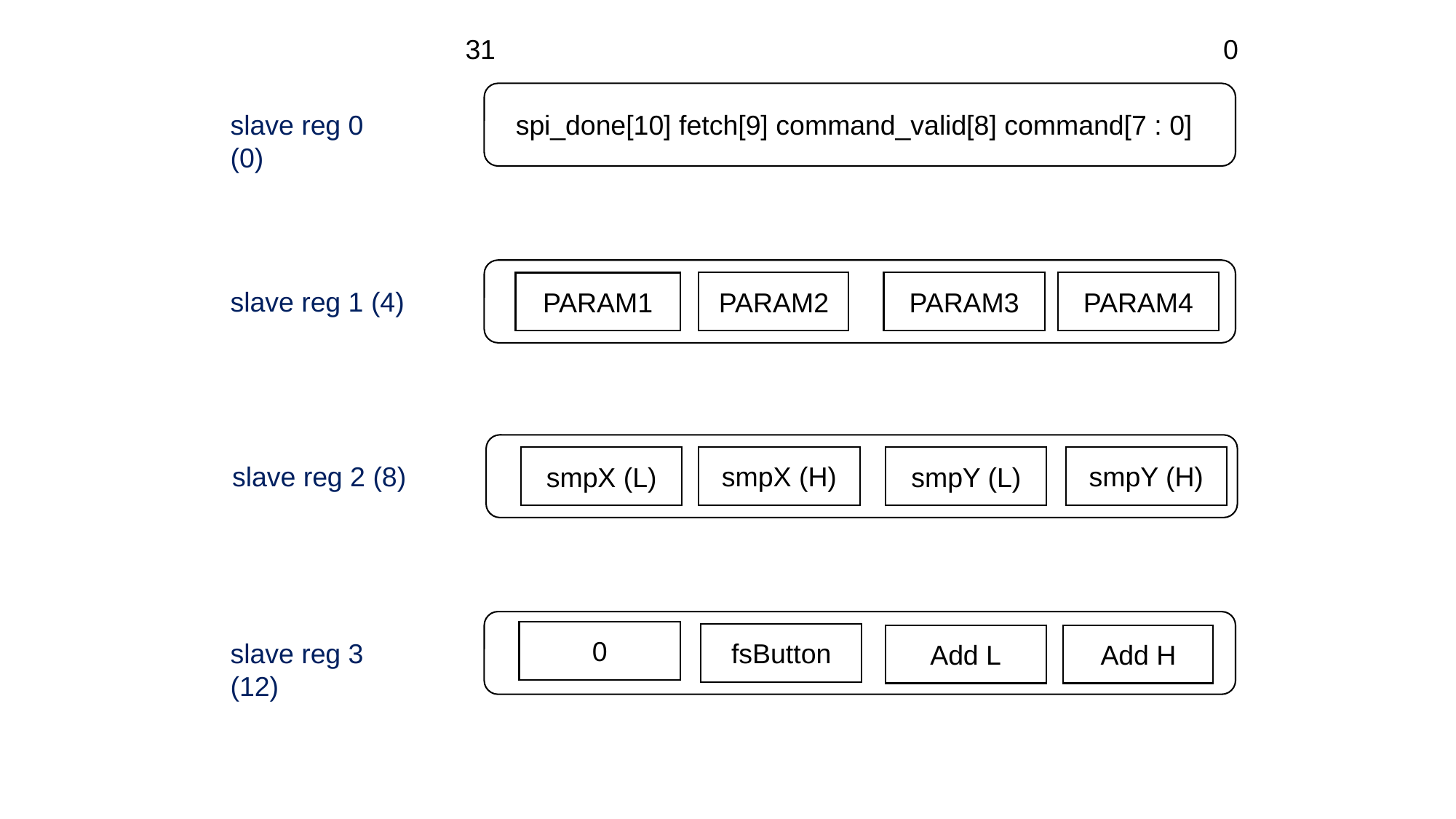

31
0

slave reg 0 (0)
spi_done[10] fetch[9] command_valid[8] command[7 : 0]

PARAM4
PARAM2
PARAM3
PARAM1
slave reg 1 (4)

smpY (H)
smpX (H)
smpX (L)
smpY (L)
slave reg 2 (8)

0
fsButton
Add L
Add H
slave reg 3 (12)